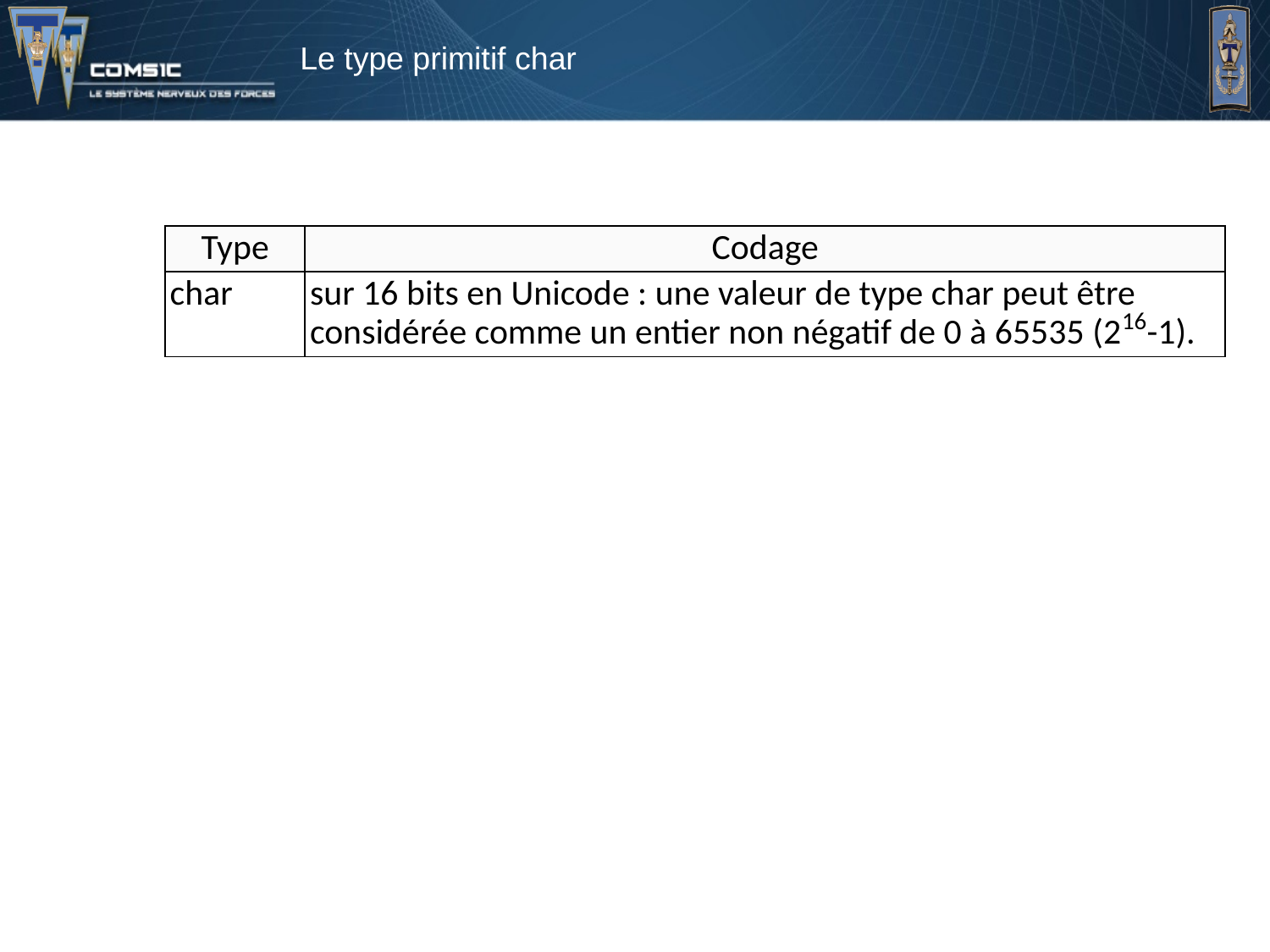

# Le type primitif char
| Type | Codage |
| --- | --- |
| char | sur 16 bits en Unicode : une valeur de type char peut être considérée comme un entier non négatif de 0 à 65535 (216-1). |